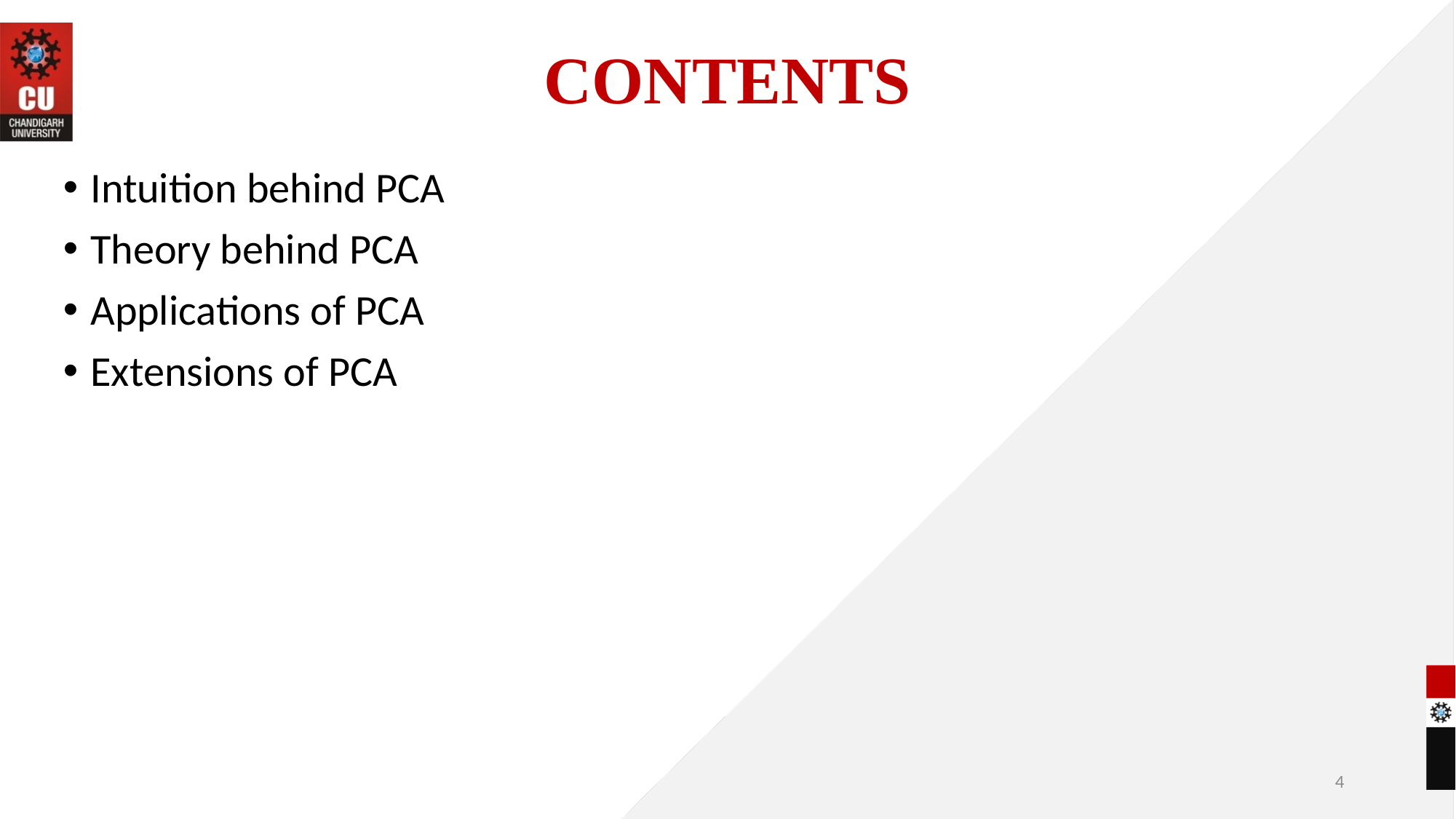

# CONTENTS
Intuition behind PCA
Theory behind PCA
Applications of PCA
Extensions of PCA

4